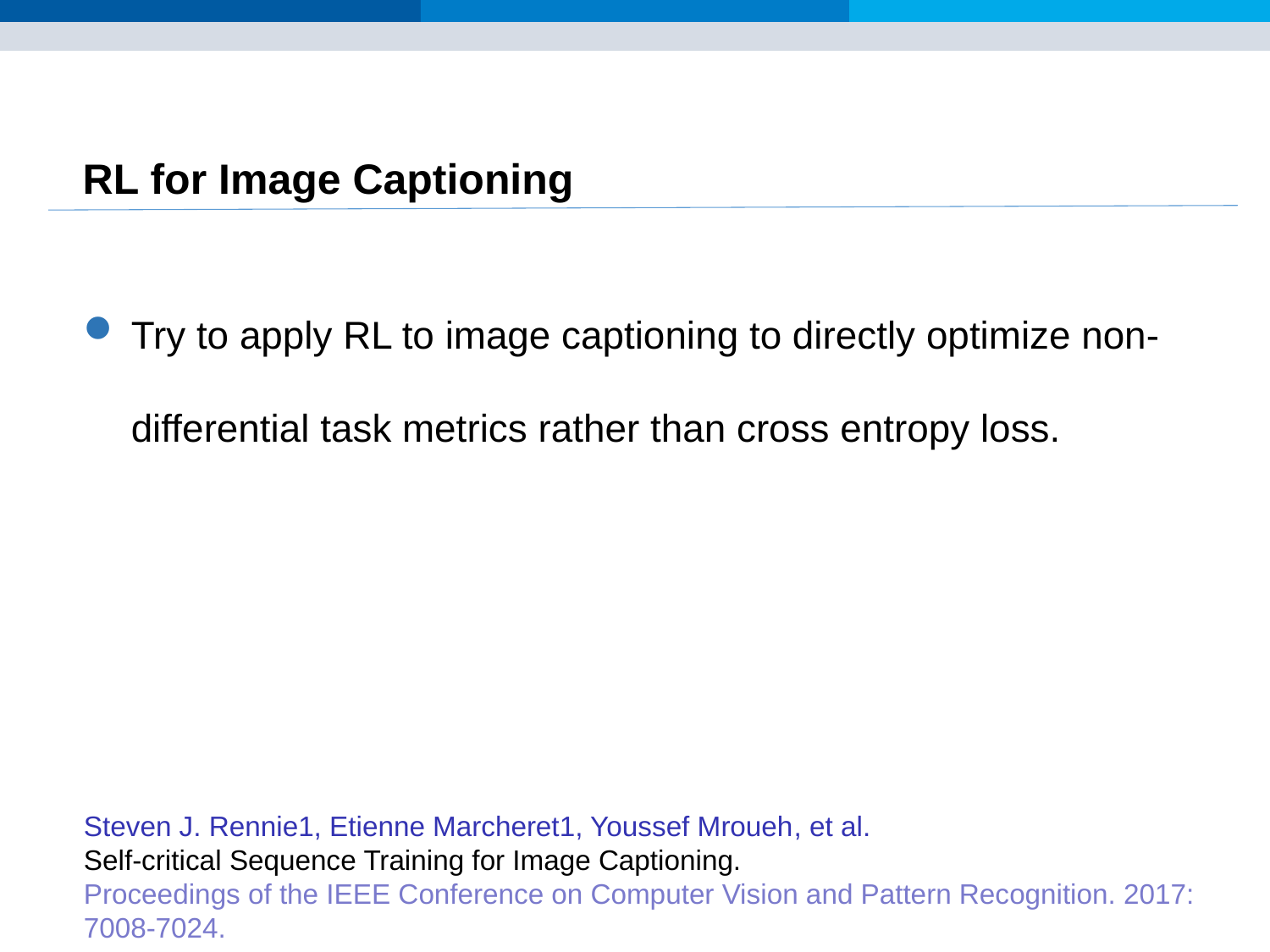

RL for Image Captioning

Try to apply RL to image captioning to directly optimize non-differential task metrics rather than cross entropy loss.

Steven J. Rennie1, Etienne Marcheret1, Youssef Mroueh, et al.
Self-critical Sequence Training for Image Captioning.
Proceedings of the IEEE Conference on Computer Vision and Pattern Recognition. 2017: 7008-7024.